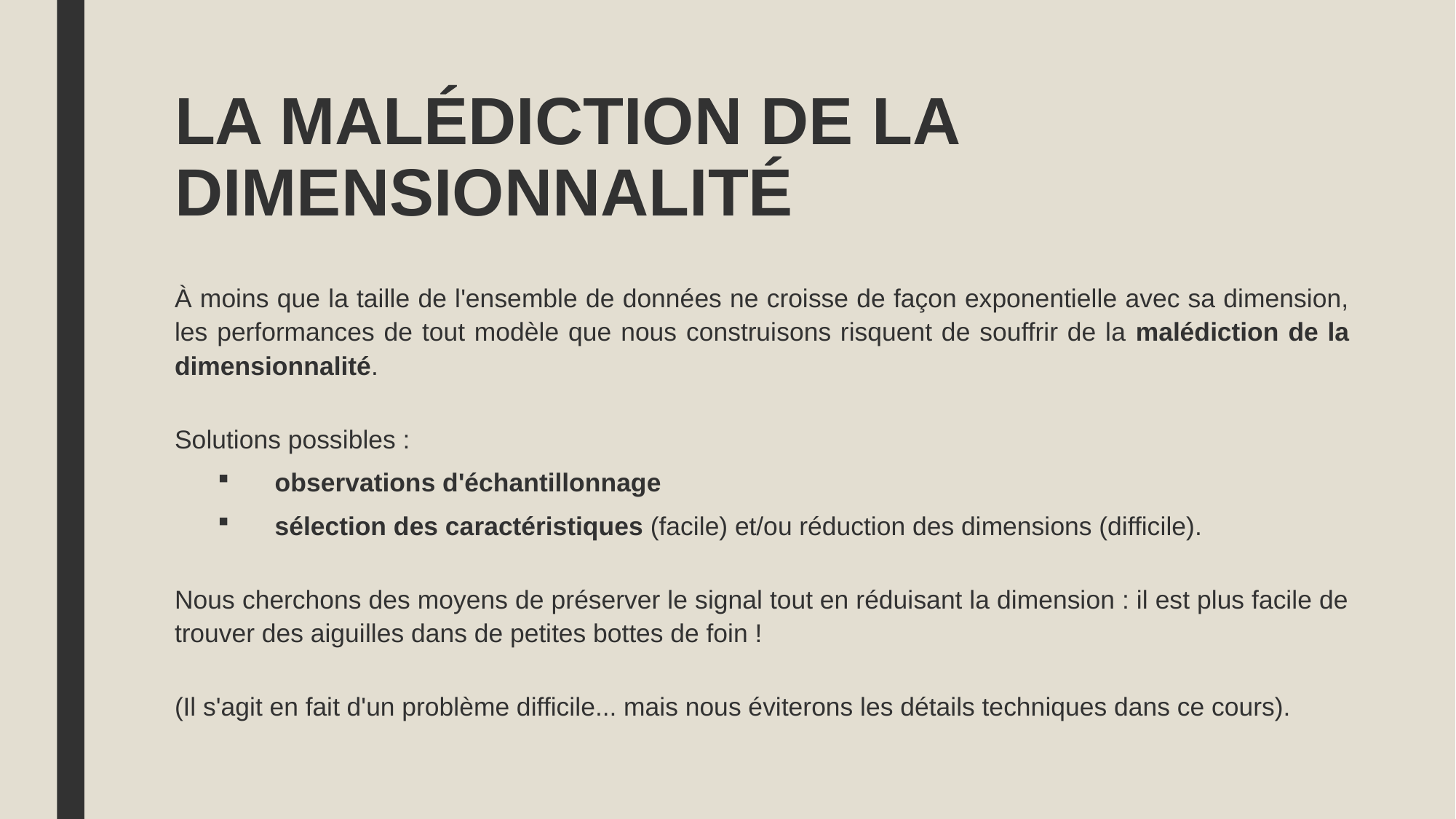

# LA MALÉDICTION DE LA DIMENSIONNALITÉ
À moins que la taille de l'ensemble de données ne croisse de façon exponentielle avec sa dimension, les performances de tout modèle que nous construisons risquent de souffrir de la malédiction de la dimensionnalité.

Solutions possibles :
observations d'échantillonnage
sélection des caractéristiques (facile) et/ou réduction des dimensions (difficile).

Nous cherchons des moyens de préserver le signal tout en réduisant la dimension : il est plus facile de trouver des aiguilles dans de petites bottes de foin !

(Il s'agit en fait d'un problème difficile... mais nous éviterons les détails techniques dans ce cours).